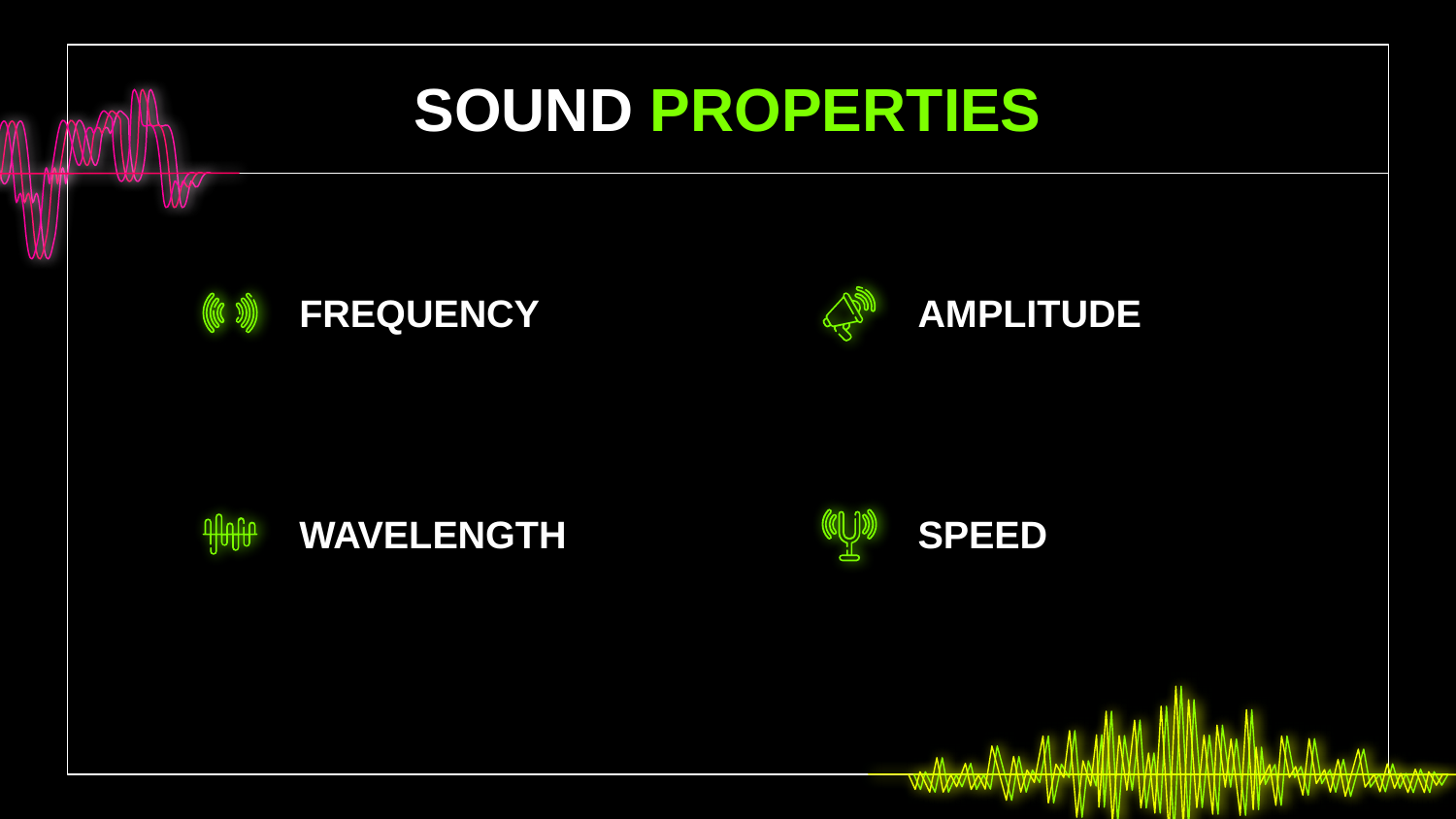

# SOUND PROPERTIES
FREQUENCY
AMPLITUDE

WAVELENGTH
SPEED